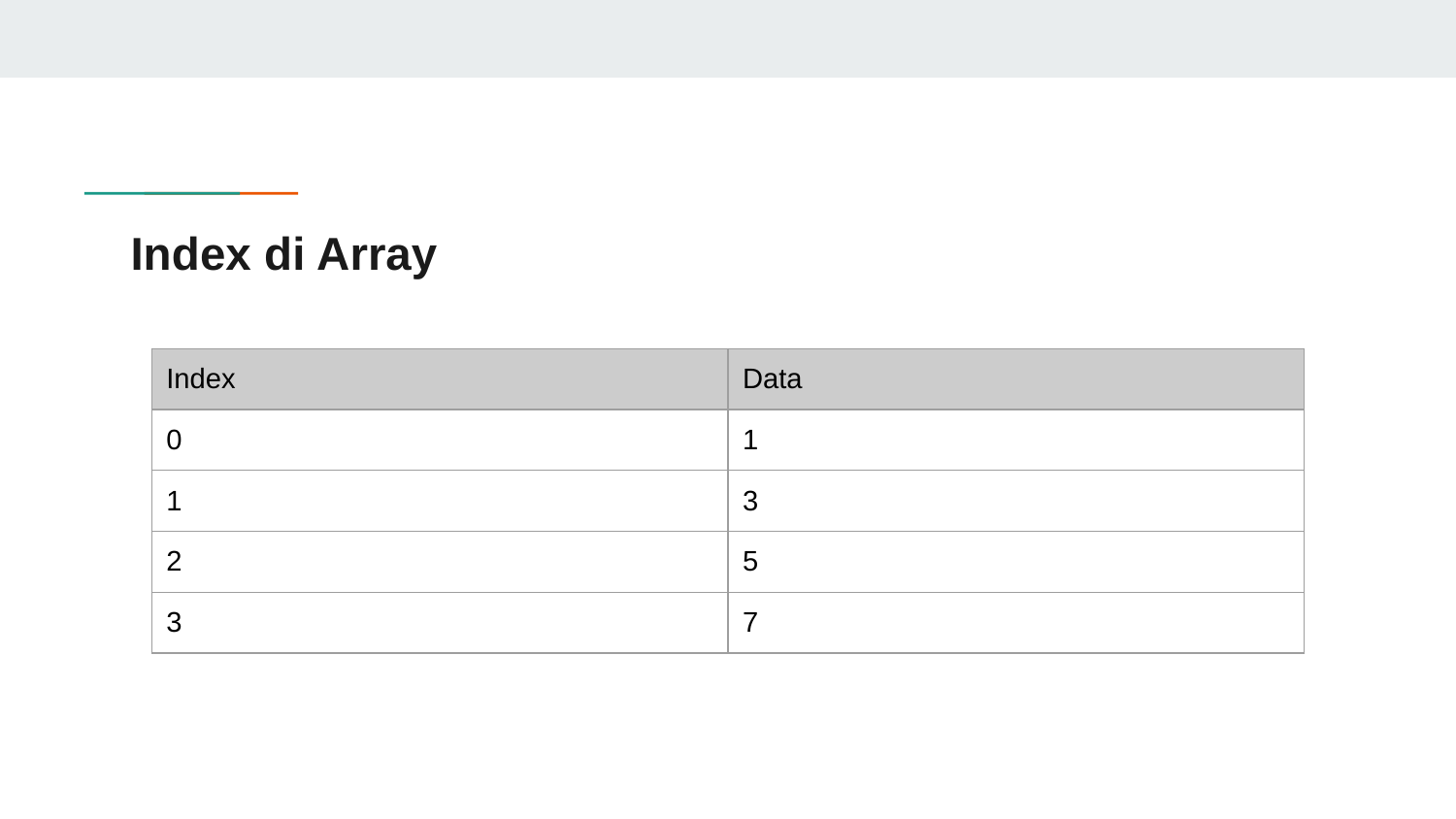

# Index di Array
| Index | Data |
| --- | --- |
| 0 | 1 |
| 1 | 3 |
| 2 | 5 |
| 3 | 7 |